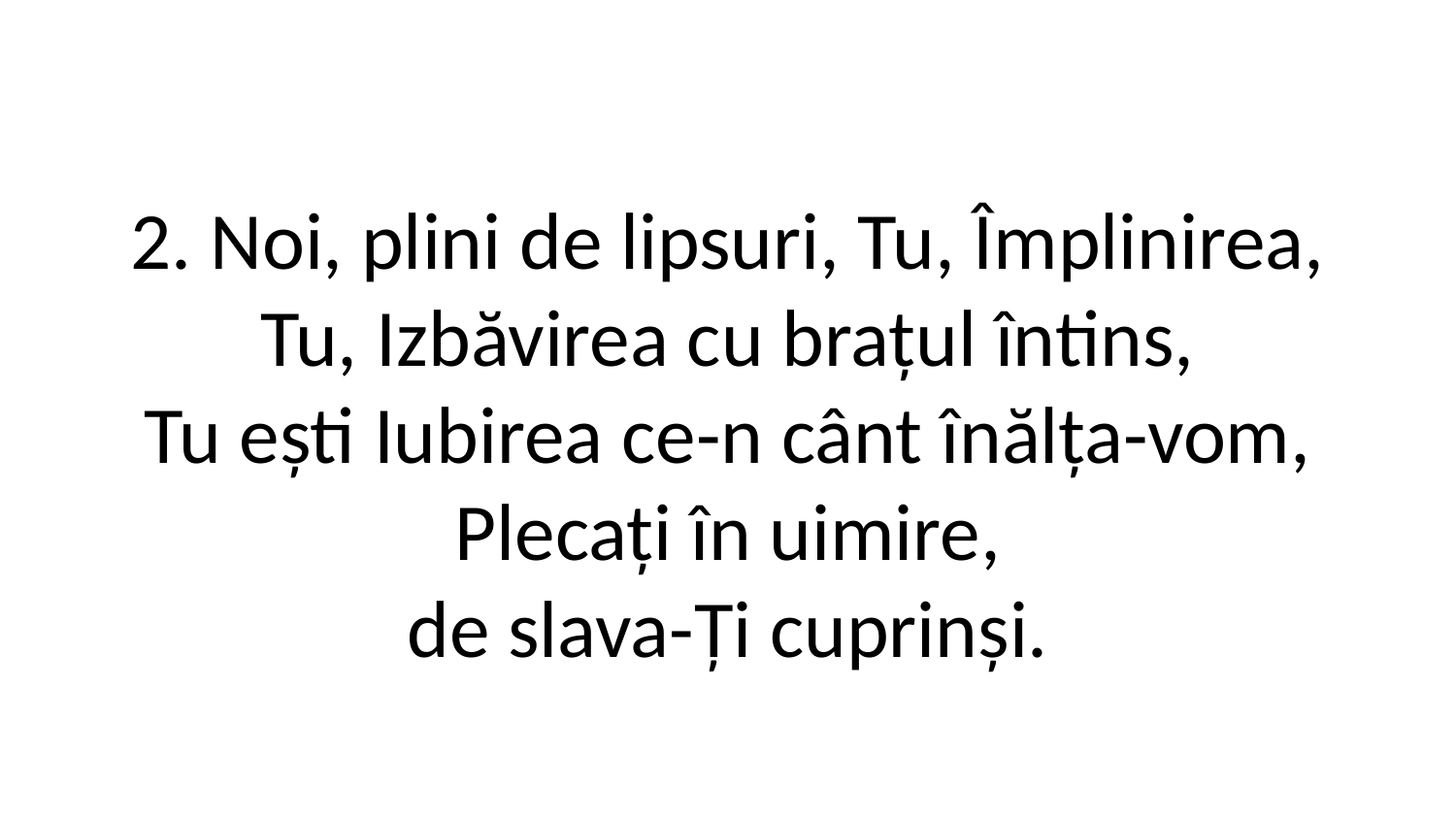

2. Noi, plini de lipsuri, Tu, Împlinirea,
Tu, Izbăvirea cu brațul întins,
Tu ești Iubirea ce-n cânt înălța-vom,
Plecați în uimire,
de slava-Ți cuprinși.